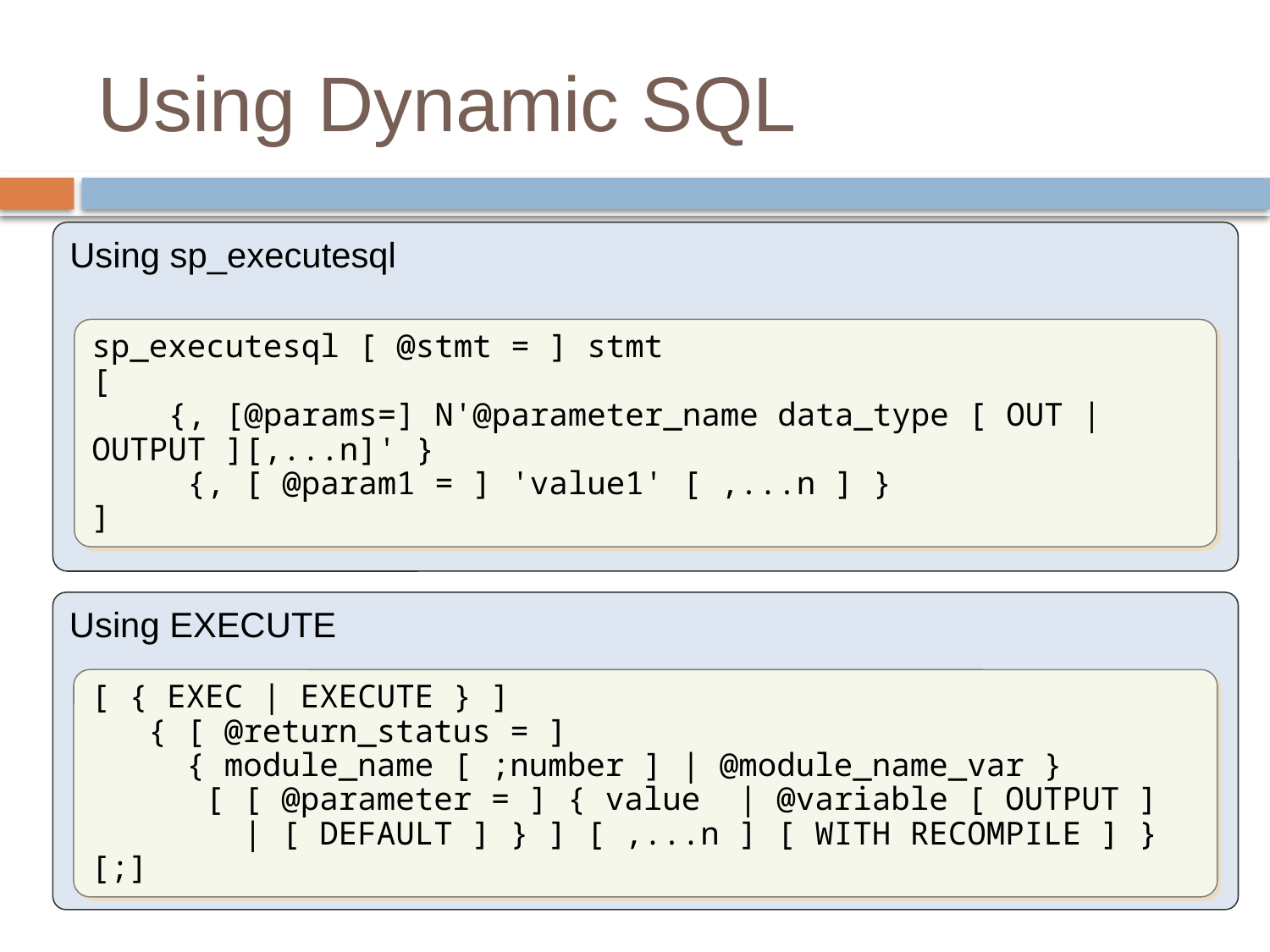

# Using Dynamic SQL
Using sp_executesql
sp_executesql [ @stmt = ] stmt
[
    {, [@params=] N'@parameter_name data_type [ OUT | OUTPUT ][,...n]' }
     {, [ @param1 = ] 'value1' [ ,...n ] }
]
Using EXECUTE
[ { EXEC | EXECUTE } ]
   { [ @return_status = ]
     { module_name [ ;number ] | @module_name_var }
      [ [ @parameter = ] { value  | @variable [ OUTPUT ]
        | [ DEFAULT ] } ] [ ,...n ] [ WITH RECOMPILE ] } [;]